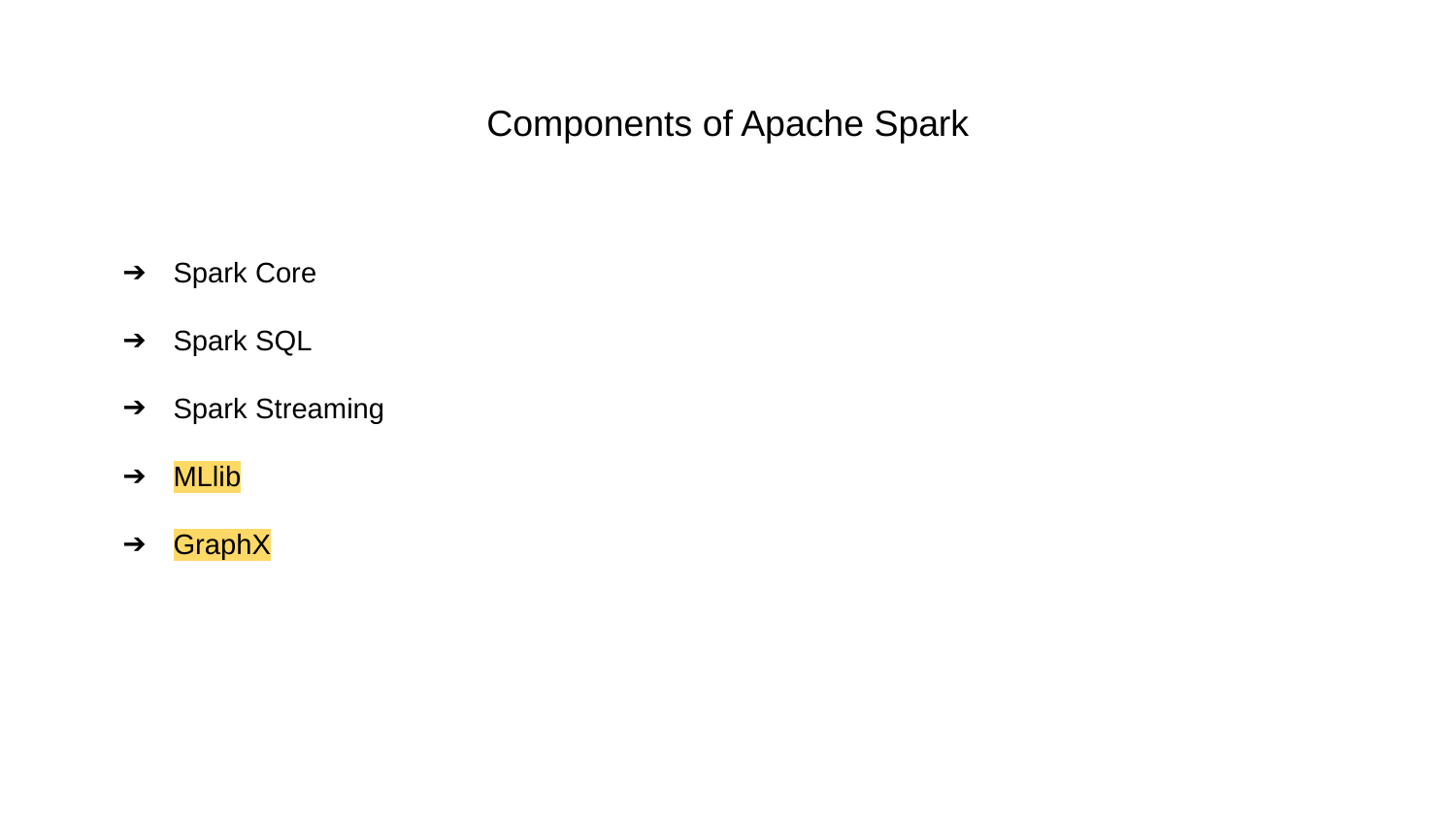

Components of Apache Spark
Spark Core

Spark SQL

Spark Streaming

MLlib

GraphX